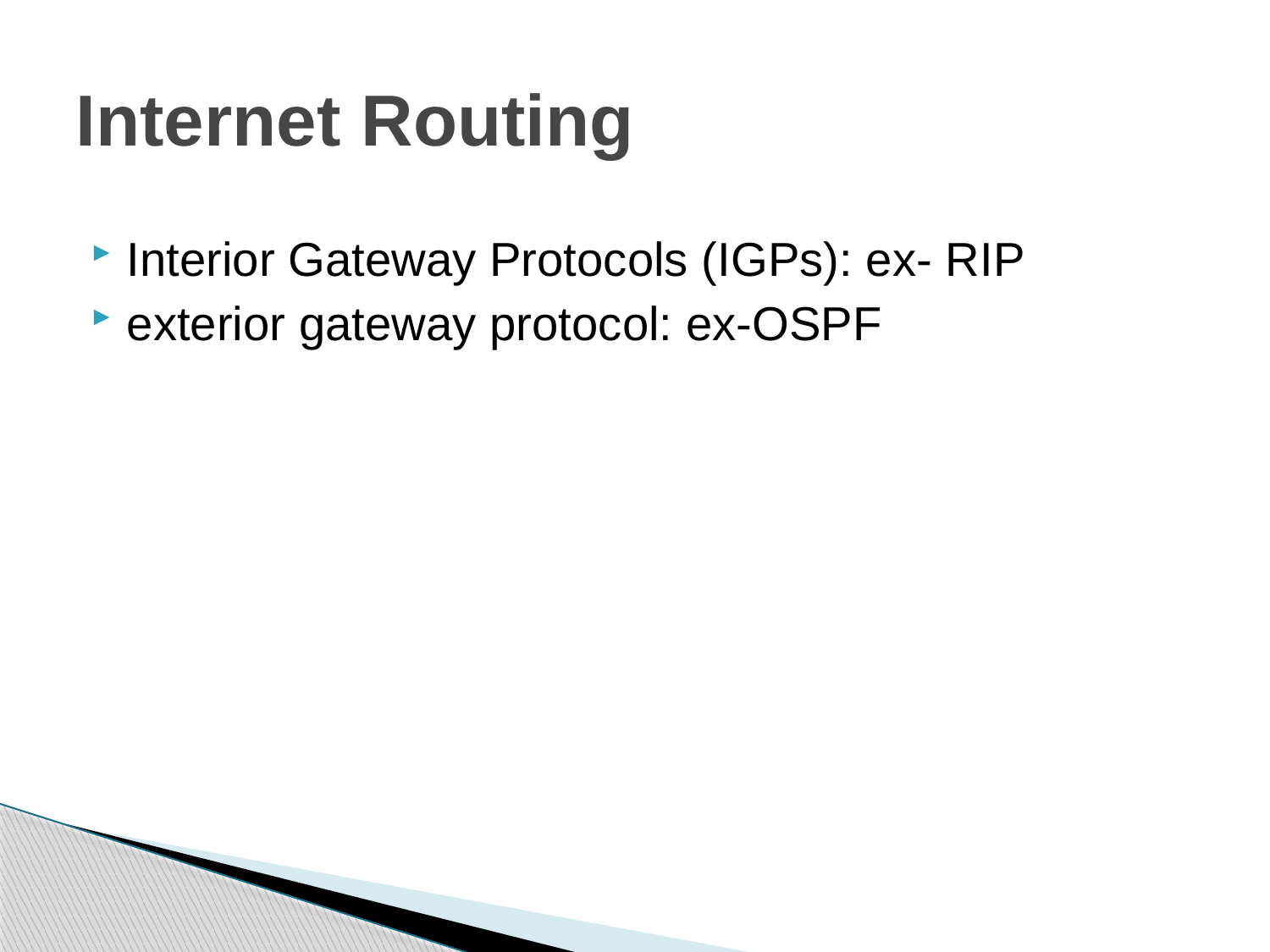

# Internet Routing
Interior Gateway Protocols (IGPs): ex- RIP
exterior gateway protocol: ex-OSPF